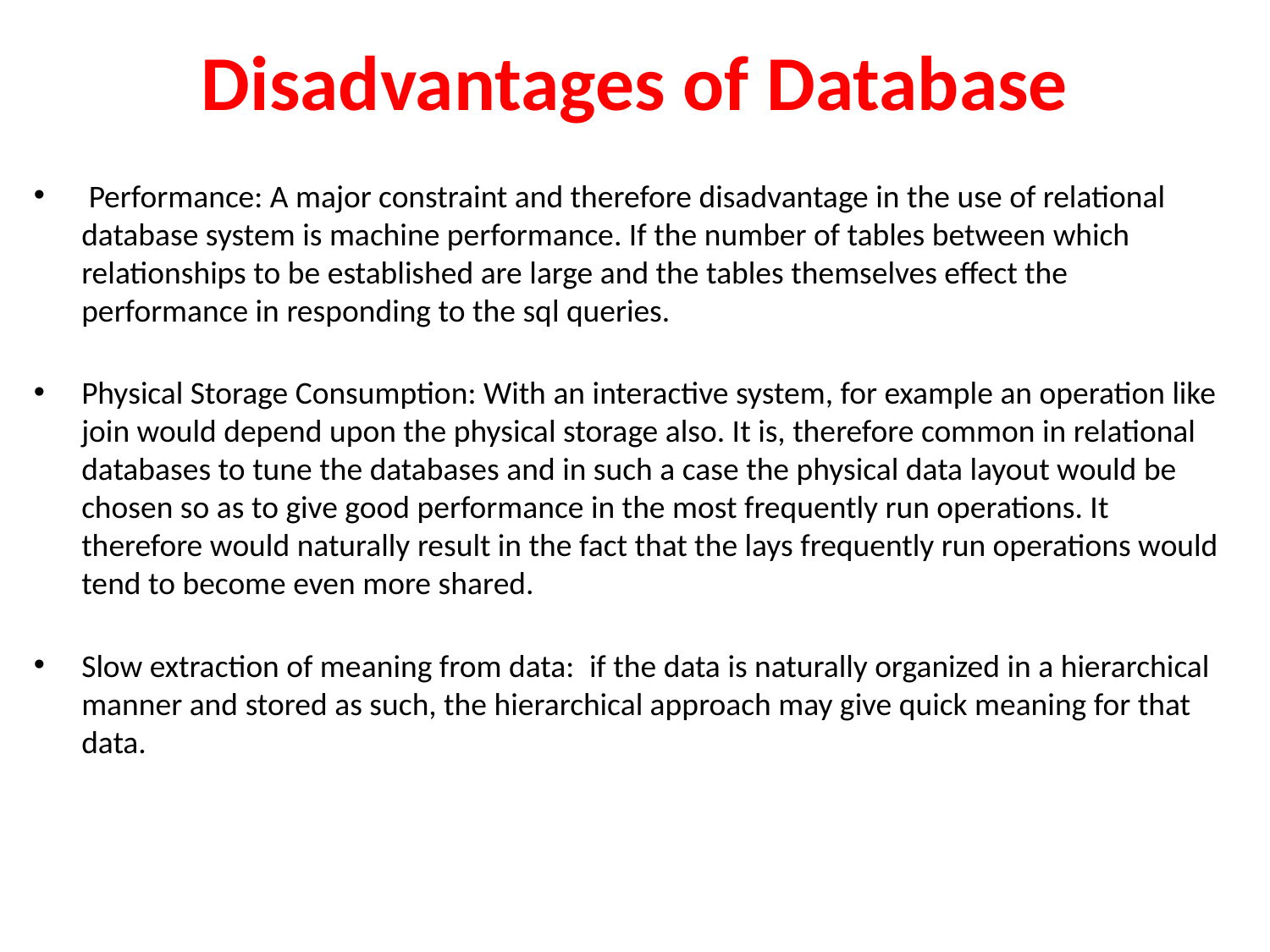

# Disadvantages of Database
 Performance: A major constraint and therefore disadvantage in the use of relational database system is machine performance. If the number of tables between which relationships to be established are large and the tables themselves effect the performance in responding to the sql queries.
Physical Storage Consumption: With an interactive system, for example an operation like join would depend upon the physical storage also. It is, therefore common in relational databases to tune the databases and in such a case the physical data layout would be chosen so as to give good performance in the most frequently run operations. It therefore would naturally result in the fact that the lays frequently run operations would tend to become even more shared.
Slow extraction of meaning from data:  if the data is naturally organized in a hierarchical manner and stored as such, the hierarchical approach may give quick meaning for that data.